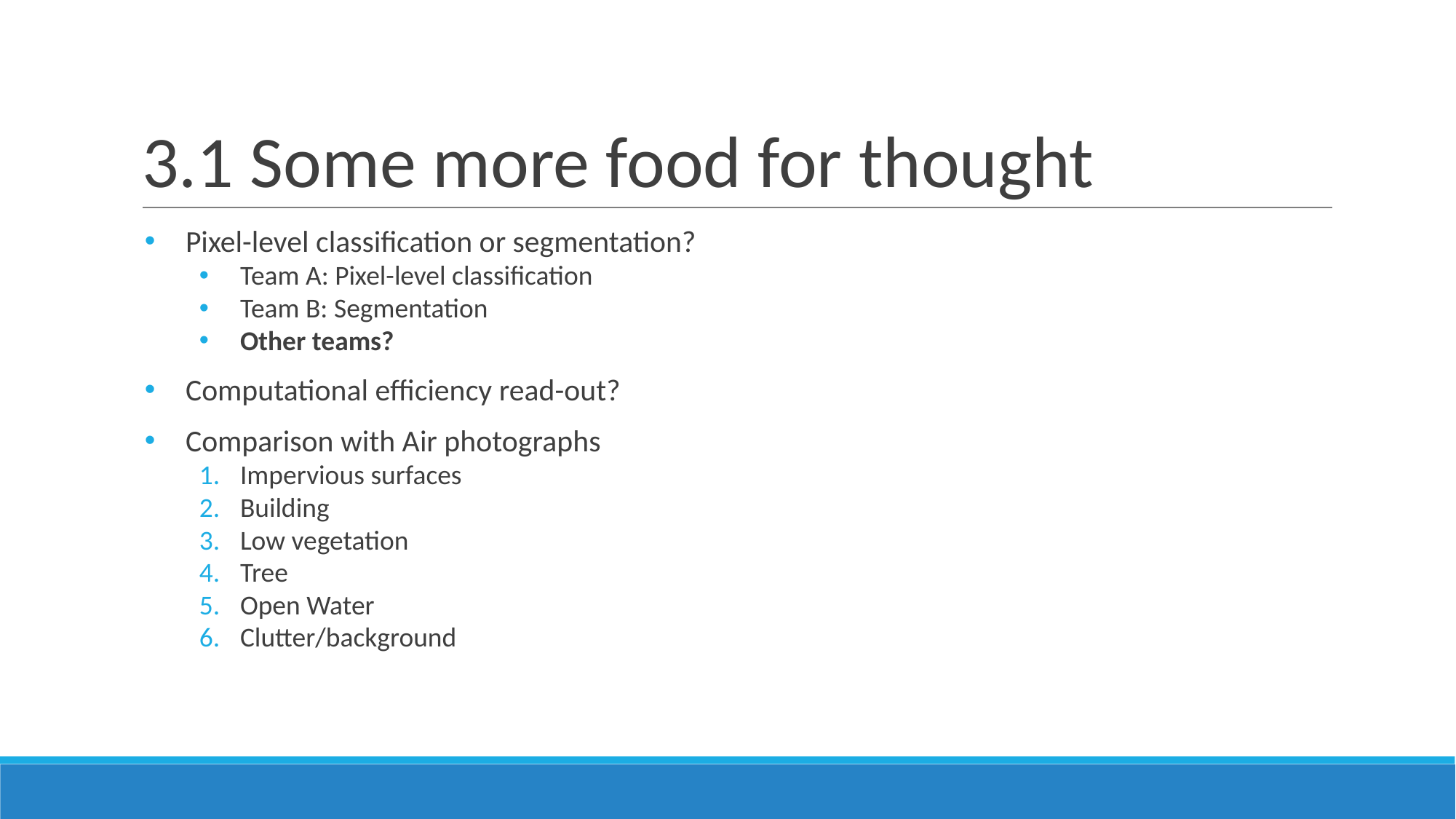

# 3.1 Some more food for thought
Pixel-level classification or segmentation?
Team A: Pixel-level classification
Team B: Segmentation
Other teams?
Computational efficiency read-out?
Comparison with Air photographs
Impervious surfaces
Building
Low vegetation
Tree
Open Water
Clutter/background